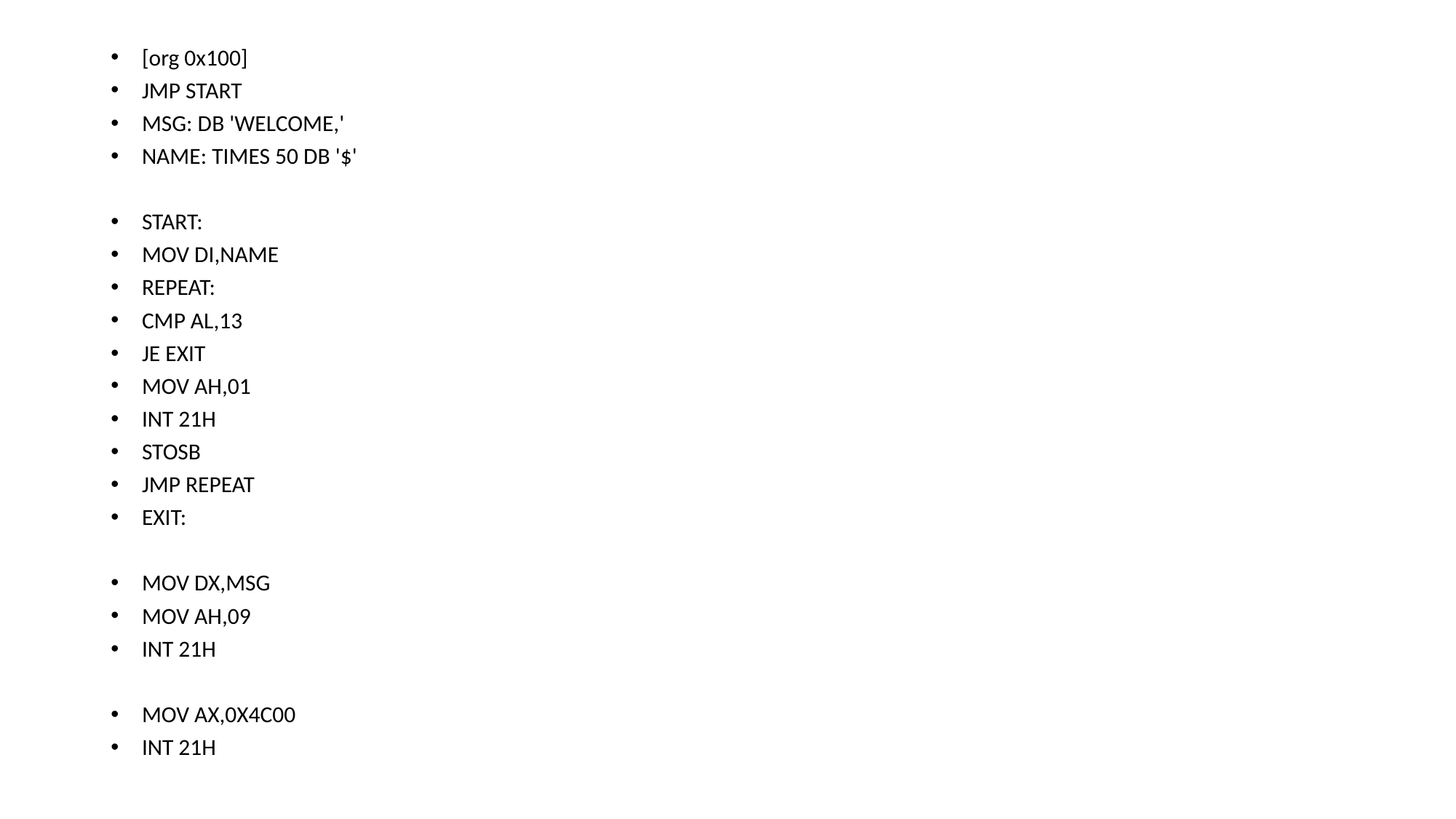

[org 0x100]
JMP START
MSG: DB 'WELCOME,'
NAME: TIMES 50 DB '$'

START:
MOV DI,NAME
REPEAT:
CMP AL,13
JE EXIT
MOV AH,01
INT 21H
STOSB
JMP REPEAT
EXIT:

MOV DX,MSG
MOV AH,09
INT 21H

MOV AX,0X4C00
INT 21H